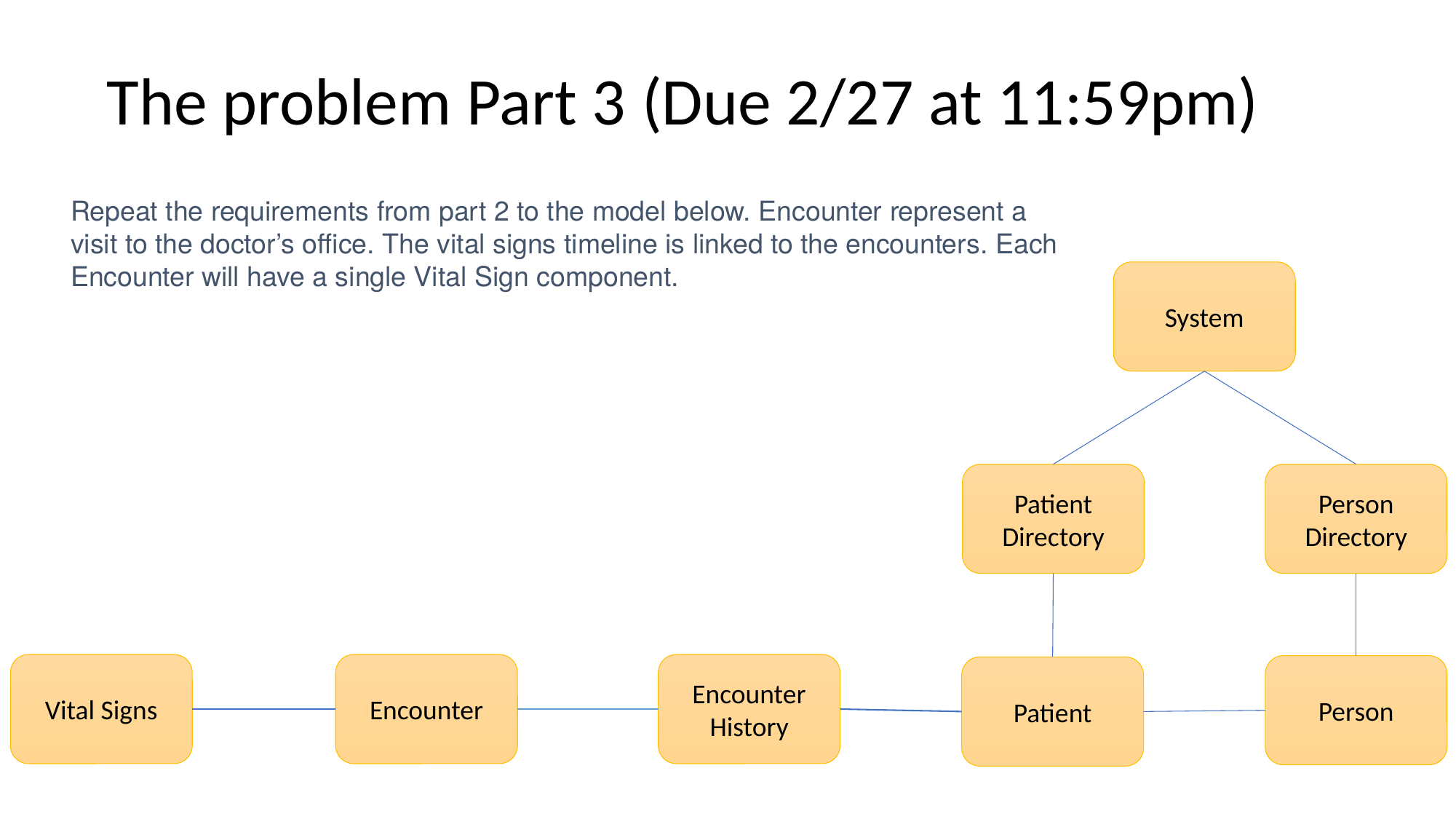

# The problem Part 3 (Due 2/27 at 11:59pm)
Repeat the requirements from part 2 to the model below. Encounter represent a visit to the doctor’s office. The vital signs timeline is linked to the encounters. Each Encounter will have a single Vital Sign component.

System
Patient Directory
Person Directory
Vital Signs
Encounter
Encounter History
Person
Patient